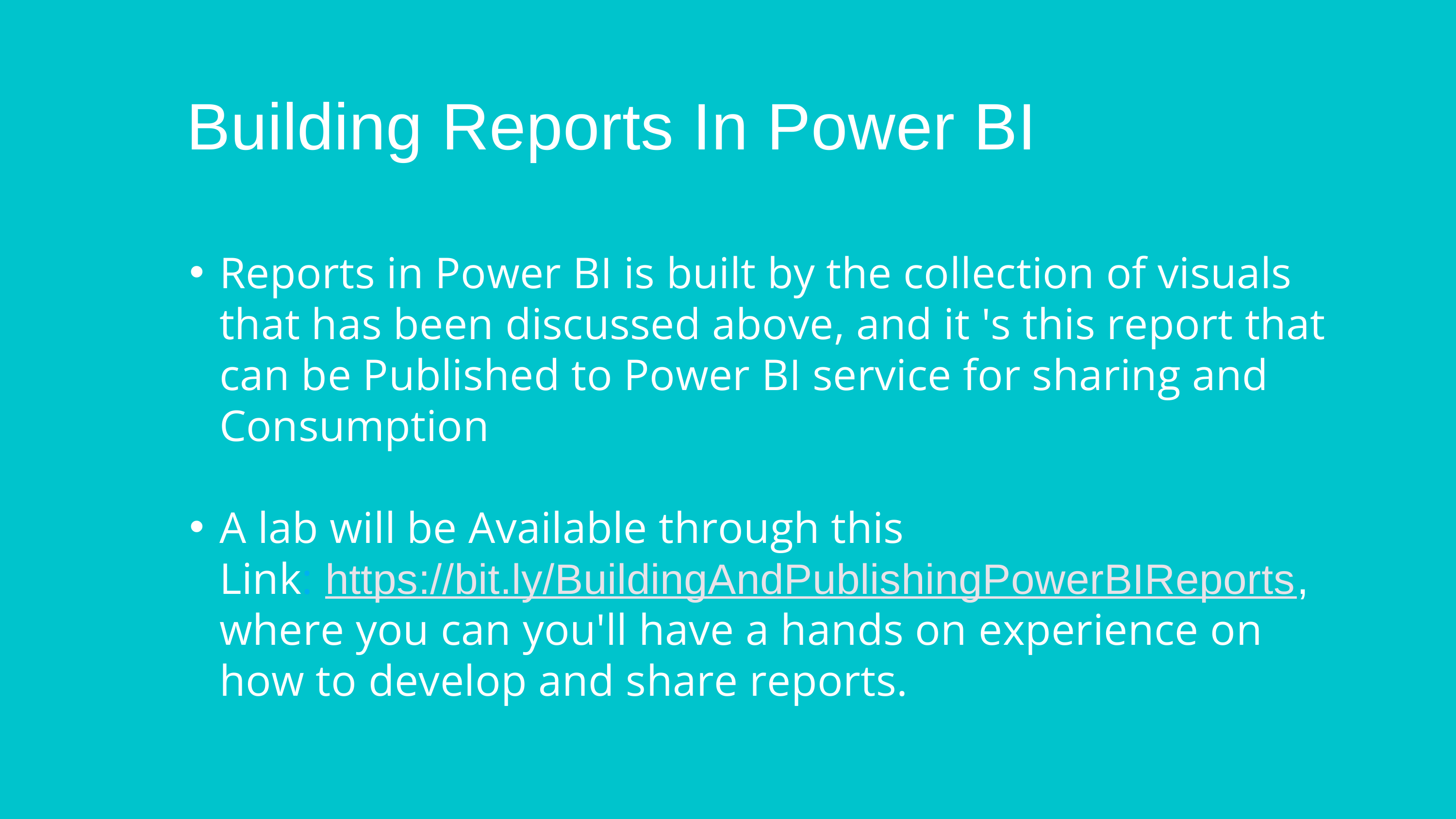

Building Reports In Power BI
Reports in Power BI is built by the collection of visuals that has been discussed above, and it 's this report that can be Published to Power BI service for sharing and Consumption

A lab will be Available through this Link: https://bit.ly/BuildingAndPublishingPowerBIReports, where you can you'll have a hands on experience on how to develop and share reports.